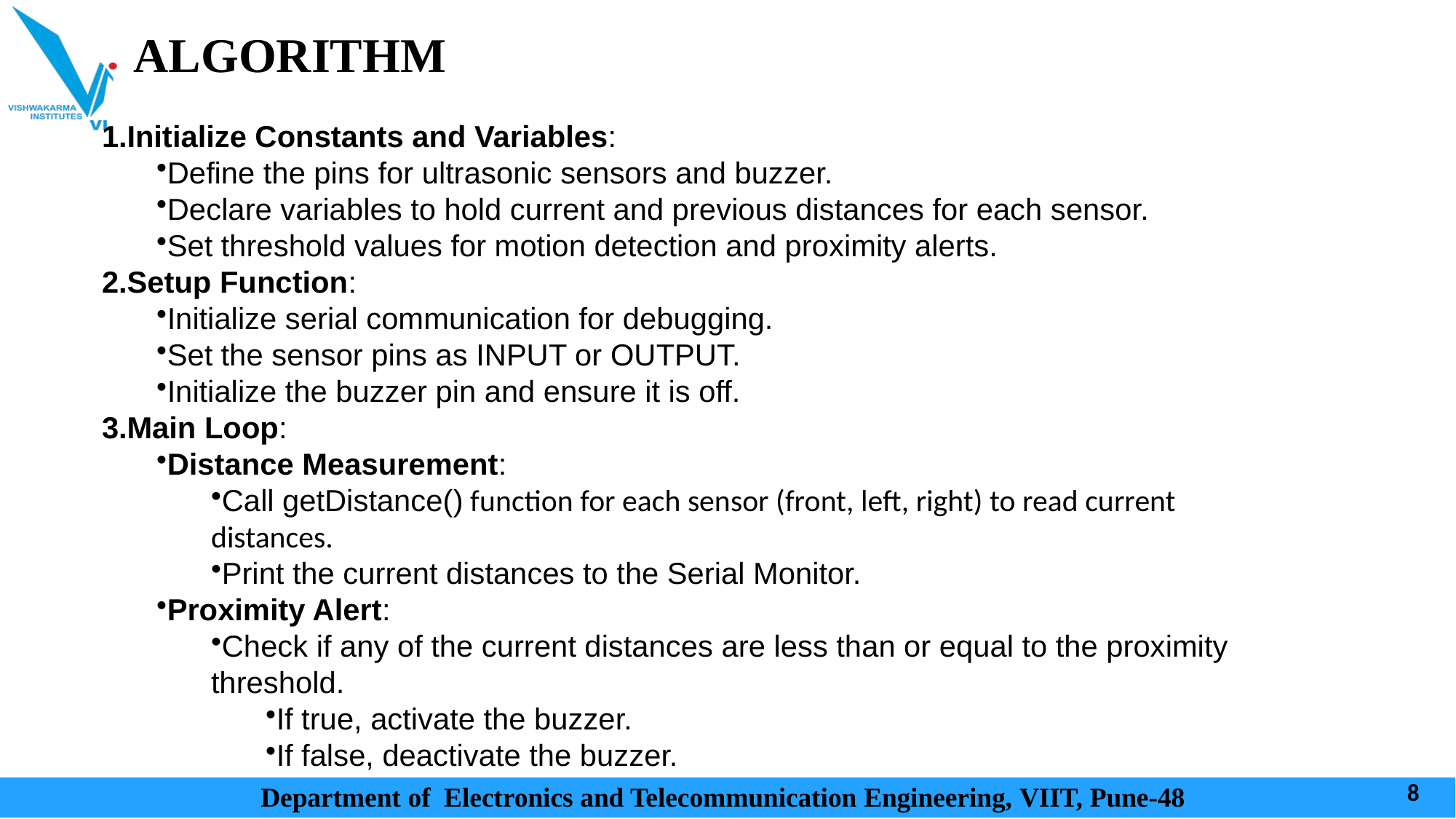

# ALGORITHM
Initialize Constants and Variables:
Define the pins for ultrasonic sensors and buzzer.
Declare variables to hold current and previous distances for each sensor.
Set threshold values for motion detection and proximity alerts.
Setup Function:
Initialize serial communication for debugging.
Set the sensor pins as INPUT or OUTPUT.
Initialize the buzzer pin and ensure it is off.
Main Loop:
Distance Measurement:
Call getDistance() function for each sensor (front, left, right) to read current distances.
Print the current distances to the Serial Monitor.
Proximity Alert:
Check if any of the current distances are less than or equal to the proximity threshold.
If true, activate the buzzer.
If false, deactivate the buzzer.

Department of Electronics and Telecommunication Engineering, VIIT, Pune-48
8